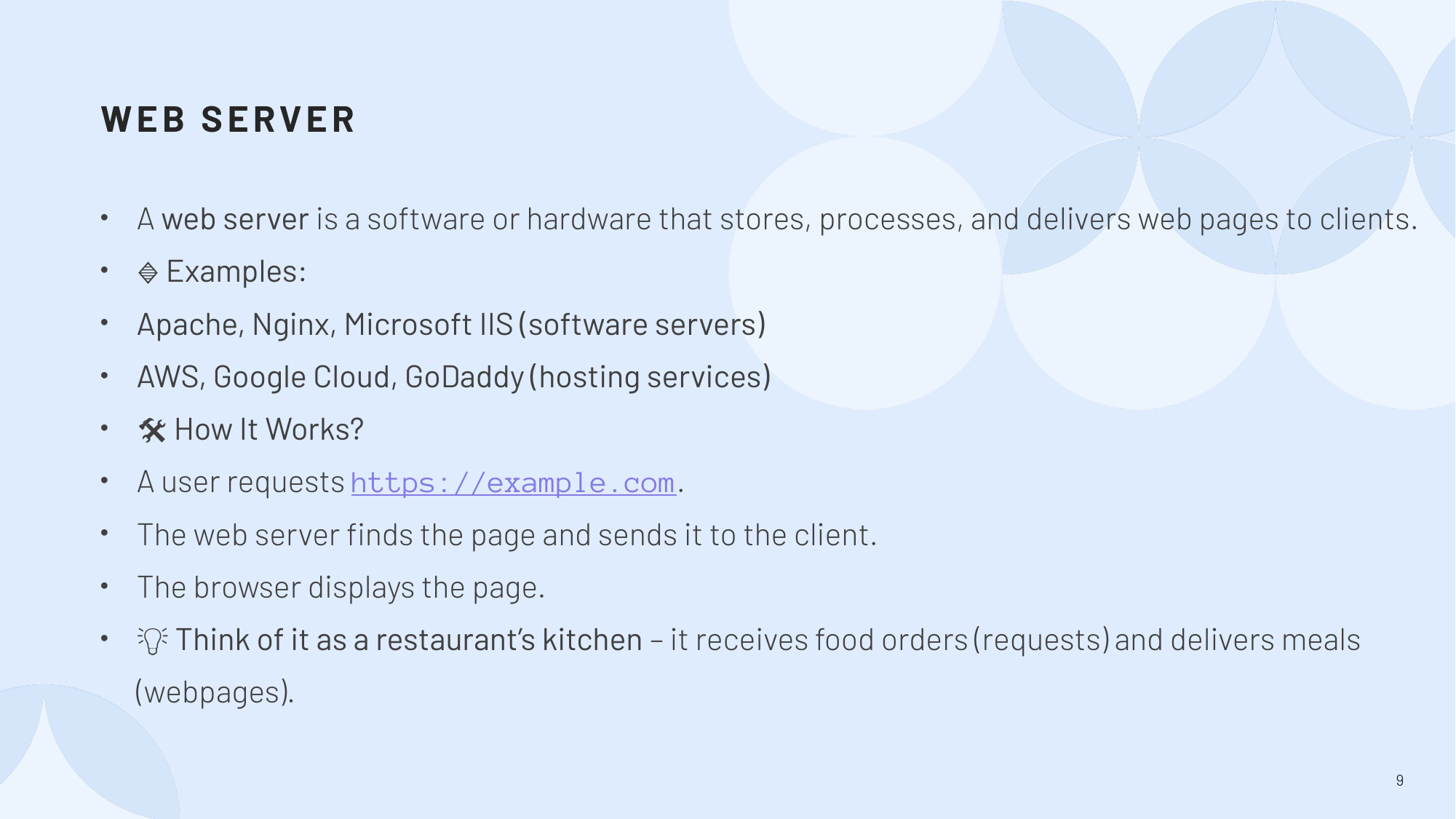

# Web Server
A web server is a software or hardware that stores, processes, and delivers web pages to clients.
🔹 Examples:
Apache, Nginx, Microsoft IIS (software servers)
AWS, Google Cloud, GoDaddy (hosting services)
🛠 How It Works?
A user requests https://example.com.
The web server finds the page and sends it to the client.
The browser displays the page.
💡 Think of it as a restaurant’s kitchen – it receives food orders (requests) and delivers meals (webpages).

9